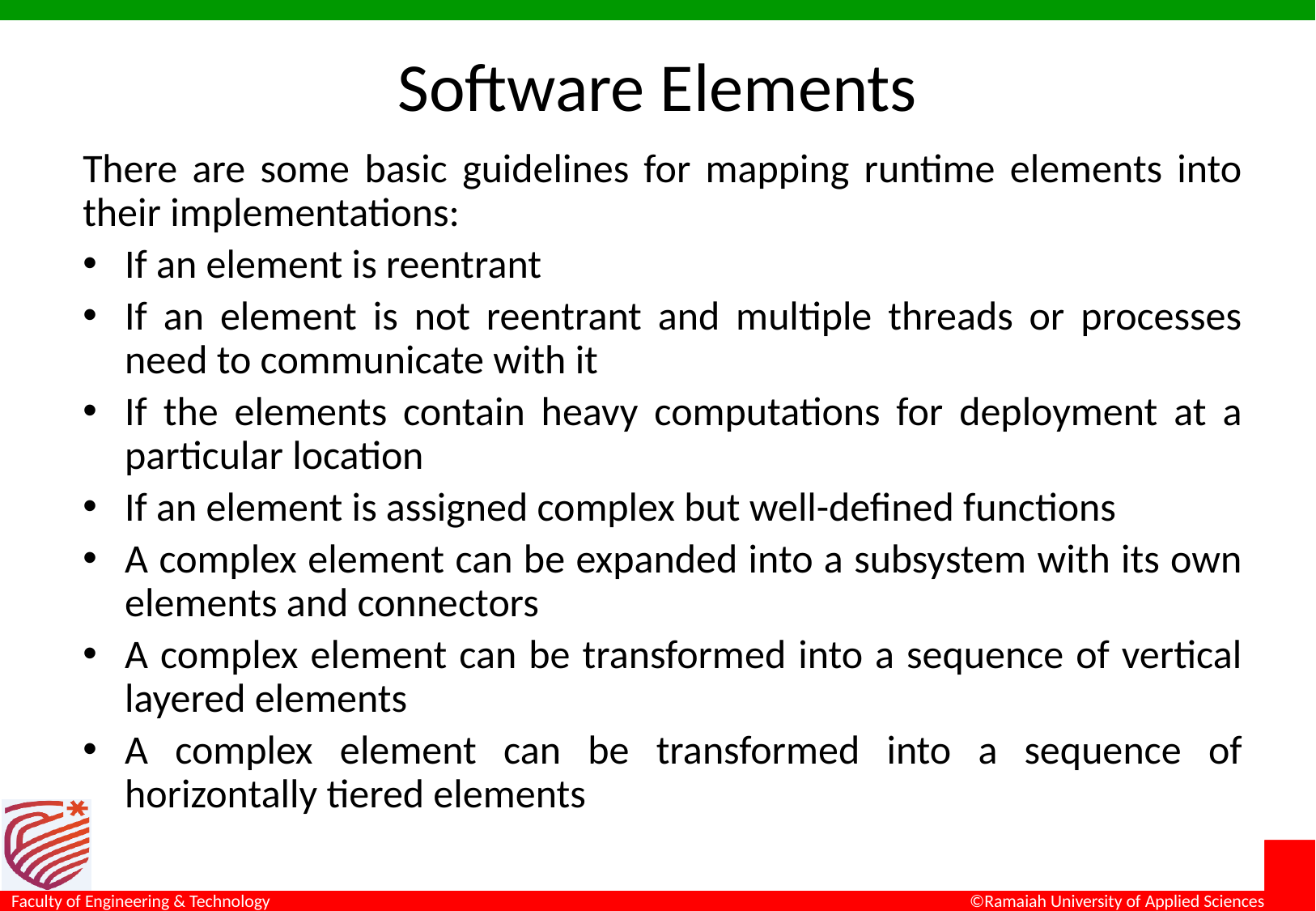

# Software Elements
There are some basic guidelines for mapping runtime elements into their implementations:
If an element is reentrant
If an element is not reentrant and multiple threads or processes need to communicate with it
If the elements contain heavy computations for deployment at a particular location
If an element is assigned complex but well-defined functions
A complex element can be expanded into a subsystem with its own elements and connectors
A complex element can be transformed into a sequence of vertical layered elements
A complex element can be transformed into a sequence of horizontally tiered elements